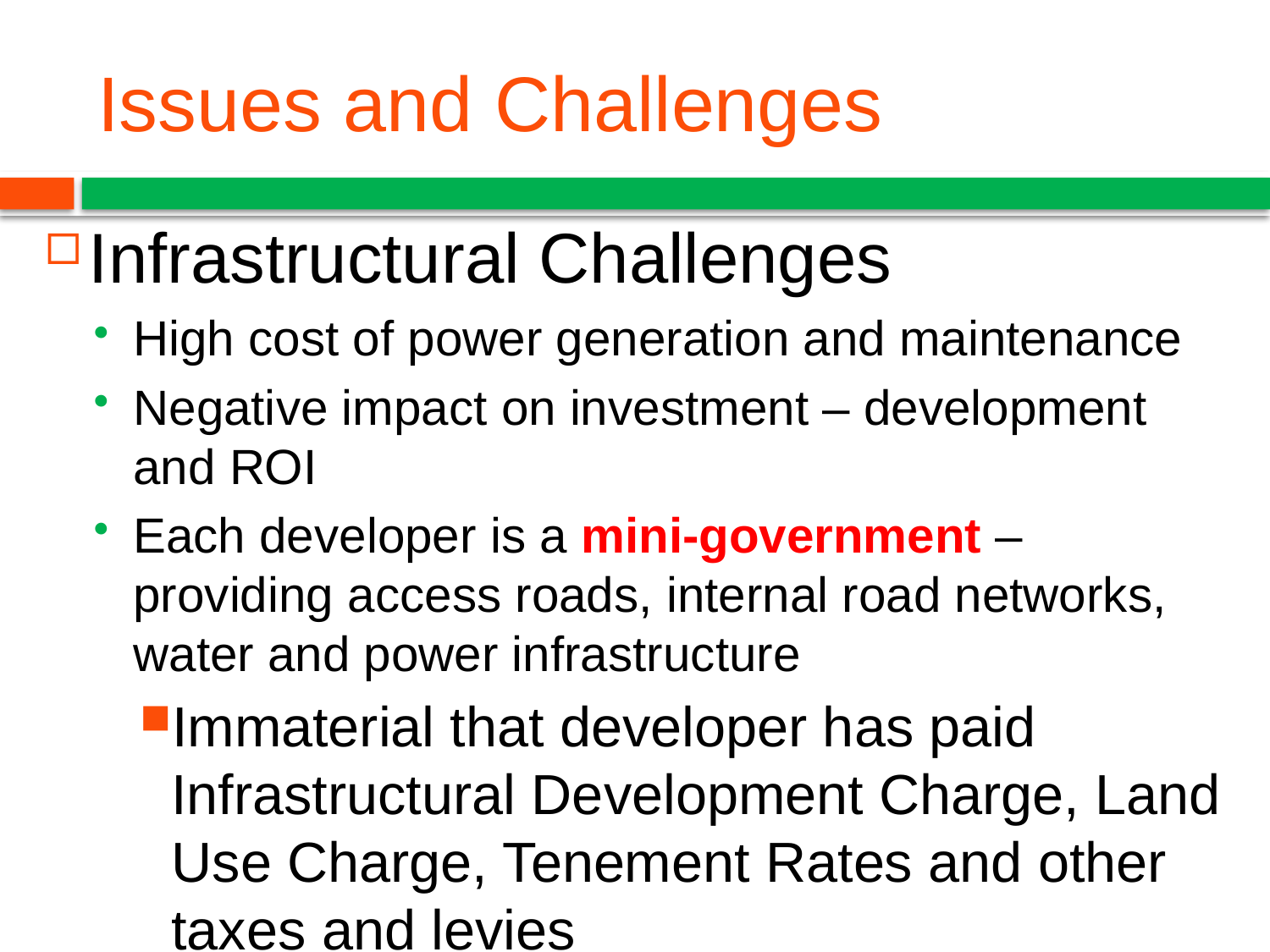

# Issues and Challenges
Infrastructural Challenges
High cost of power generation and maintenance
Negative impact on investment – development and ROI
Each developer is a mini-government – providing access roads, internal road networks, water and power infrastructure
Immaterial that developer has paid Infrastructural Development Charge, Land Use Charge, Tenement Rates and other taxes and levies